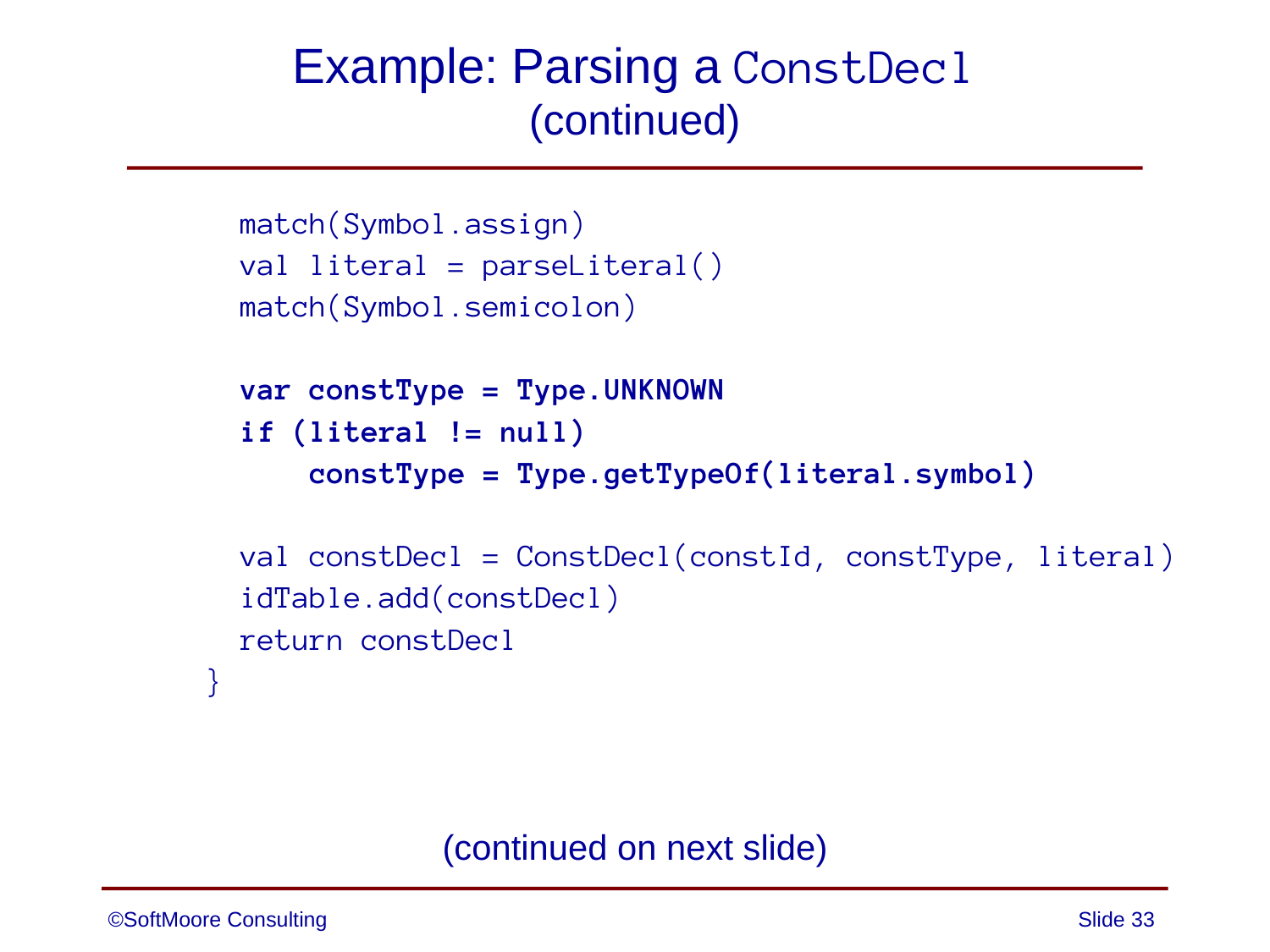

# Example: Parsing a ConstDecl (continued)
        match(Symbol.assign)
        val literal = parseLiteral()
        match(Symbol.semicolon)

        var constType = Type.UNKNOWN
        if (literal != null)
            constType = Type.getTypeOf(literal.symbol)

        val constDecl = ConstDecl(constId, constType, literal)
        idTable.add(constDecl)
        return constDecl
      }
(continued on next slide)
©SoftMoore Consulting
Slide 33